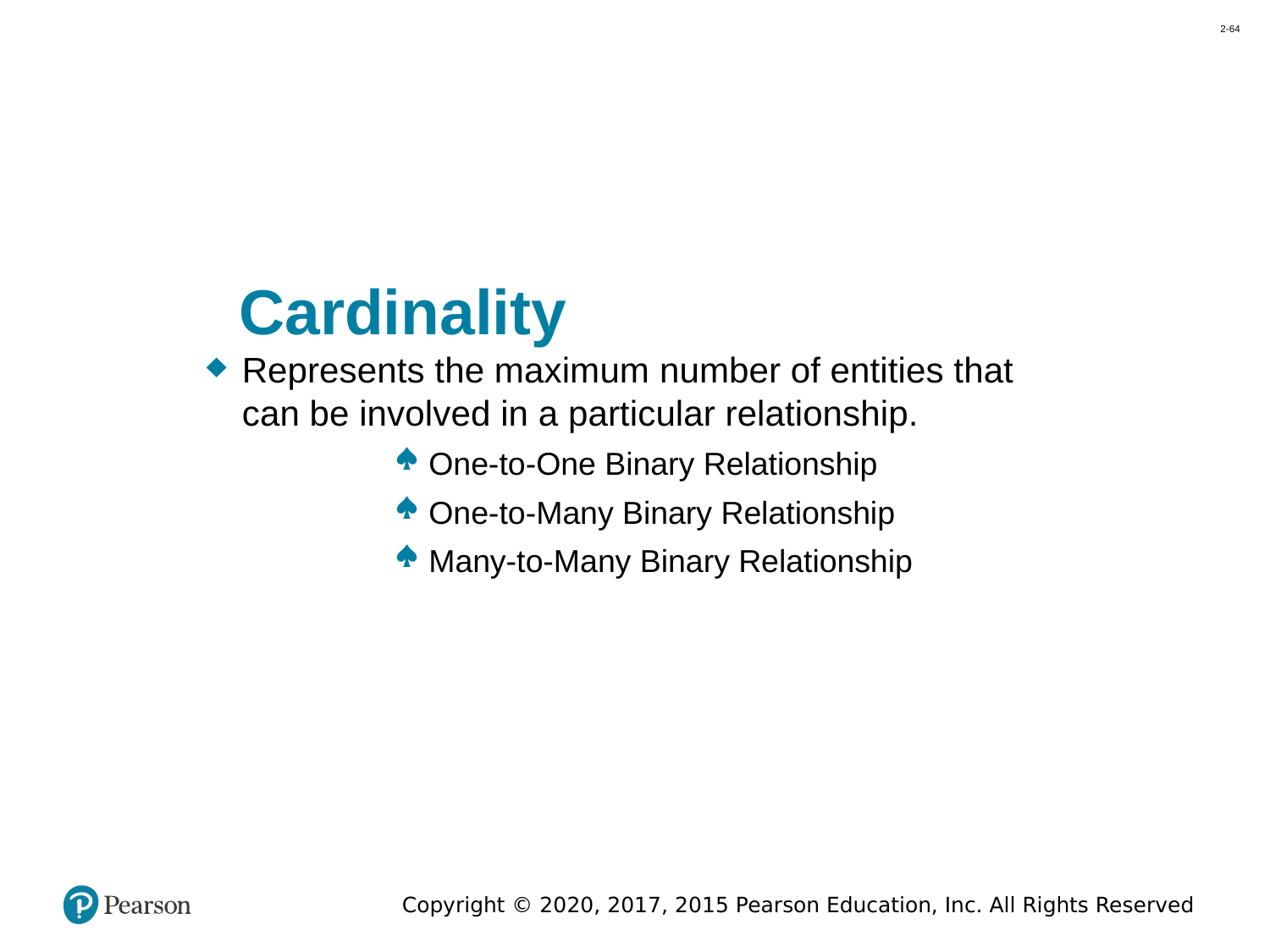

2-64
# Cardinality
Represents the maximum number of entities that can be involved in a particular relationship.
One-to-One Binary Relationship
One-to-Many Binary Relationship
Many-to-Many Binary Relationship